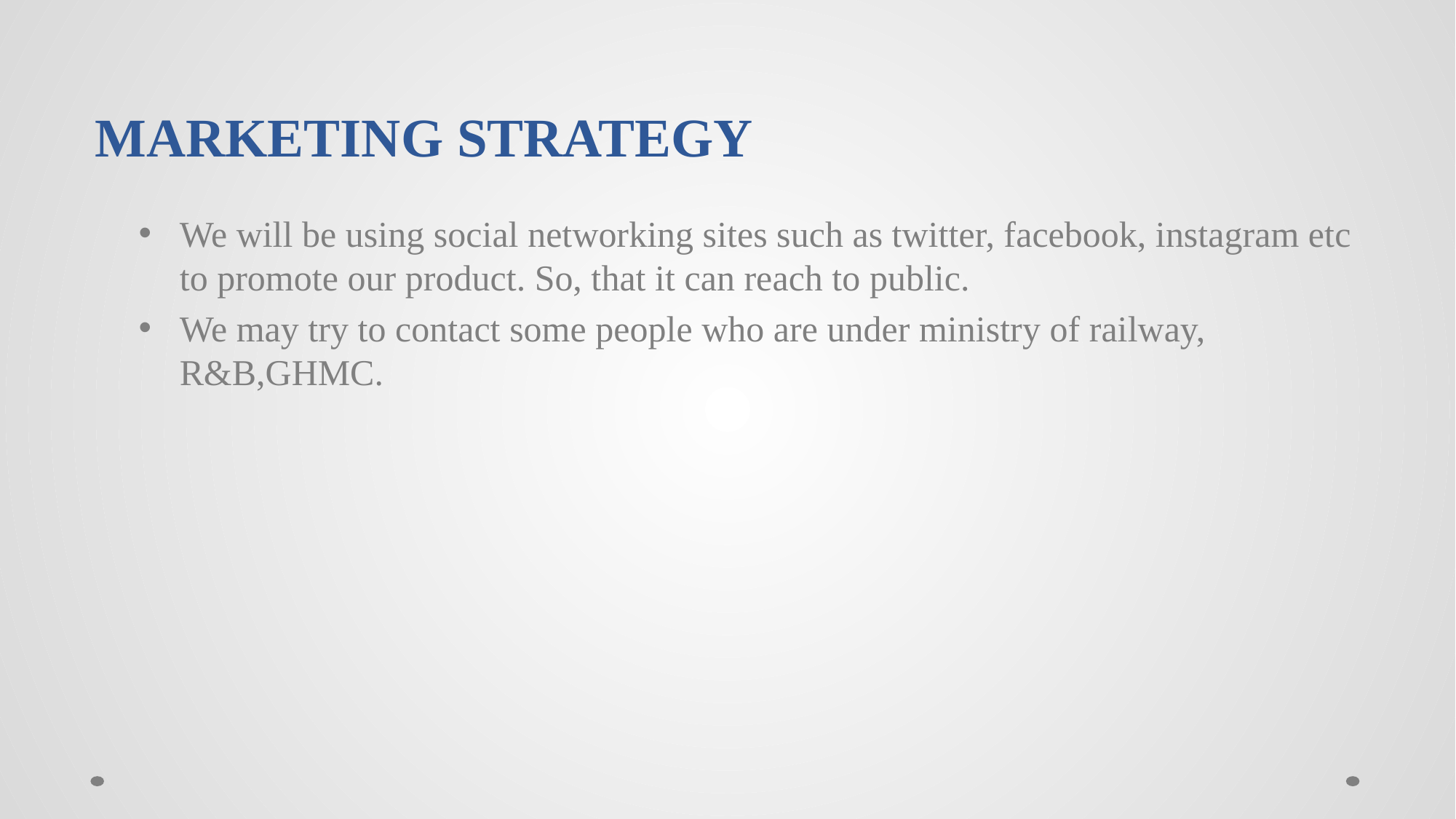

# MARKETING STRATEGY

We will be using social networking sites such as twitter, facebook, instagram etc to promote our product. So, that it can reach to public.
We may try to contact some people who are under ministry of railway, R&B,GHMC.